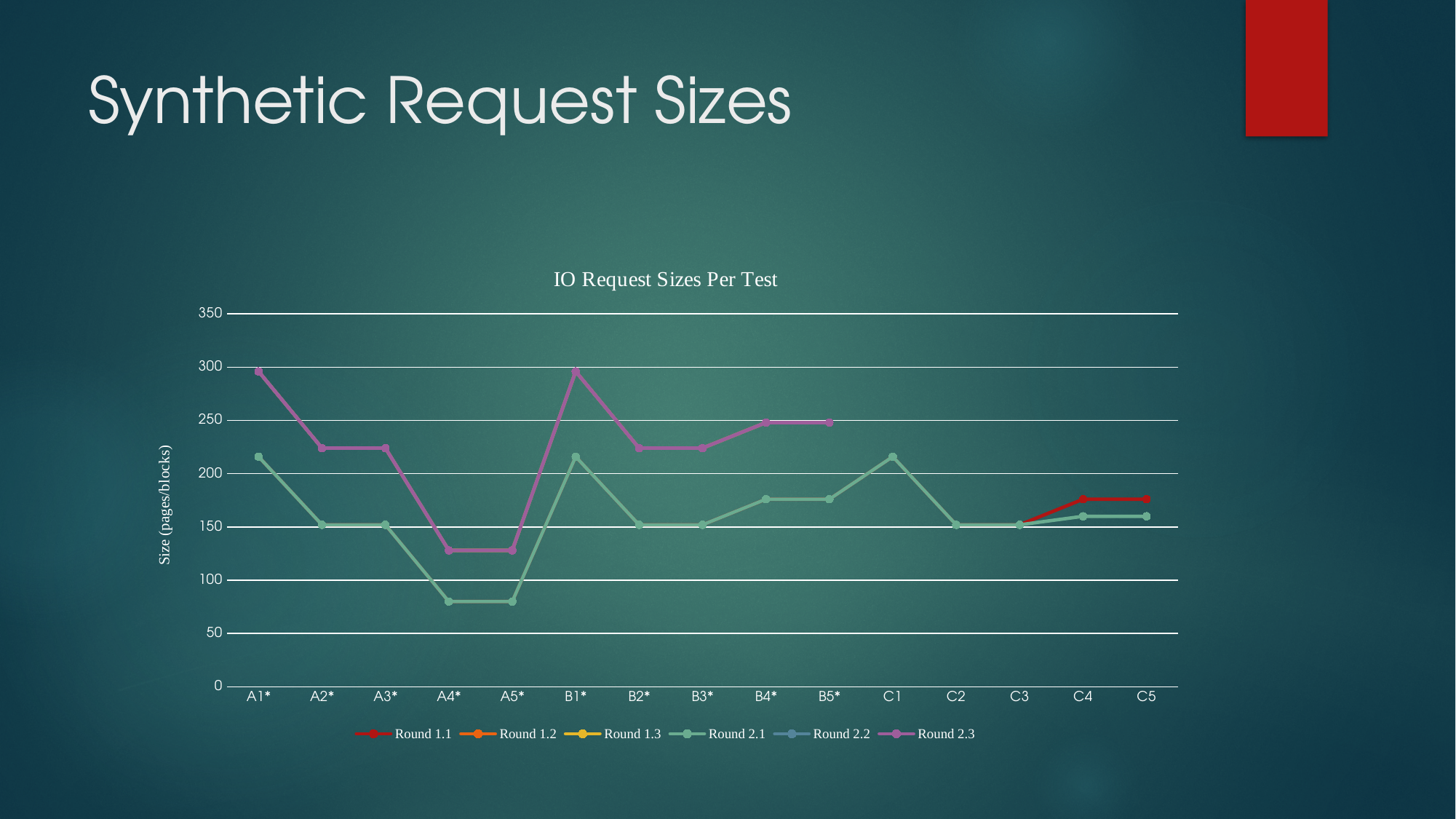

# Synthetic Request Sizes

### Chart: IO Request Sizes Per Test

| Category | Round 1.1 | Round 1.2 | Round 1.3 | Round 2.1 | Round 2.2 | Round 2.3 |
|---|---|---|---|---|---|---|
| A1* | 216.0 | 296.0 | 296.0 | 216.0 | 296.0 | 296.0 |
| A2* | 152.0 | 224.0 | 224.0 | 152.0 | 224.0 | 224.0 |
| A3* | 152.0 | 224.0 | 224.0 | 152.0 | 224.0 | 224.0 |
| A4* | 80.0 | 128.0 | 128.0 | 80.0 | 128.0 | 128.0 |
| A5* | 80.0 | 128.0 | 128.0 | 80.0 | 128.0 | 128.0 |
| B1* | 216.0 | 296.0 | 296.0 | 216.0 | 296.0 | 296.0 |
| B2* | 152.0 | 224.0 | 224.0 | 152.0 | 224.0 | 224.0 |
| B3* | 152.0 | 224.0 | 224.0 | 152.0 | 224.0 | 224.0 |
| B4* | 176.0 | 248.0 | 248.0 | 176.0 | 248.0 | 248.0 |
| B5* | 176.0 | 248.0 | 248.0 | 176.0 | 248.0 | 248.0 |
| C1 | 216.0 | None | None | 216.0 | None | None |
| C2 | 152.0 | None | None | 152.0 | None | None |
| C3 | 152.0 | None | None | 152.0 | None | None |
| C4 | 176.0 | None | None | 160.0 | None | None |
| C5 | 176.0 | None | None | 160.0 | None | None |